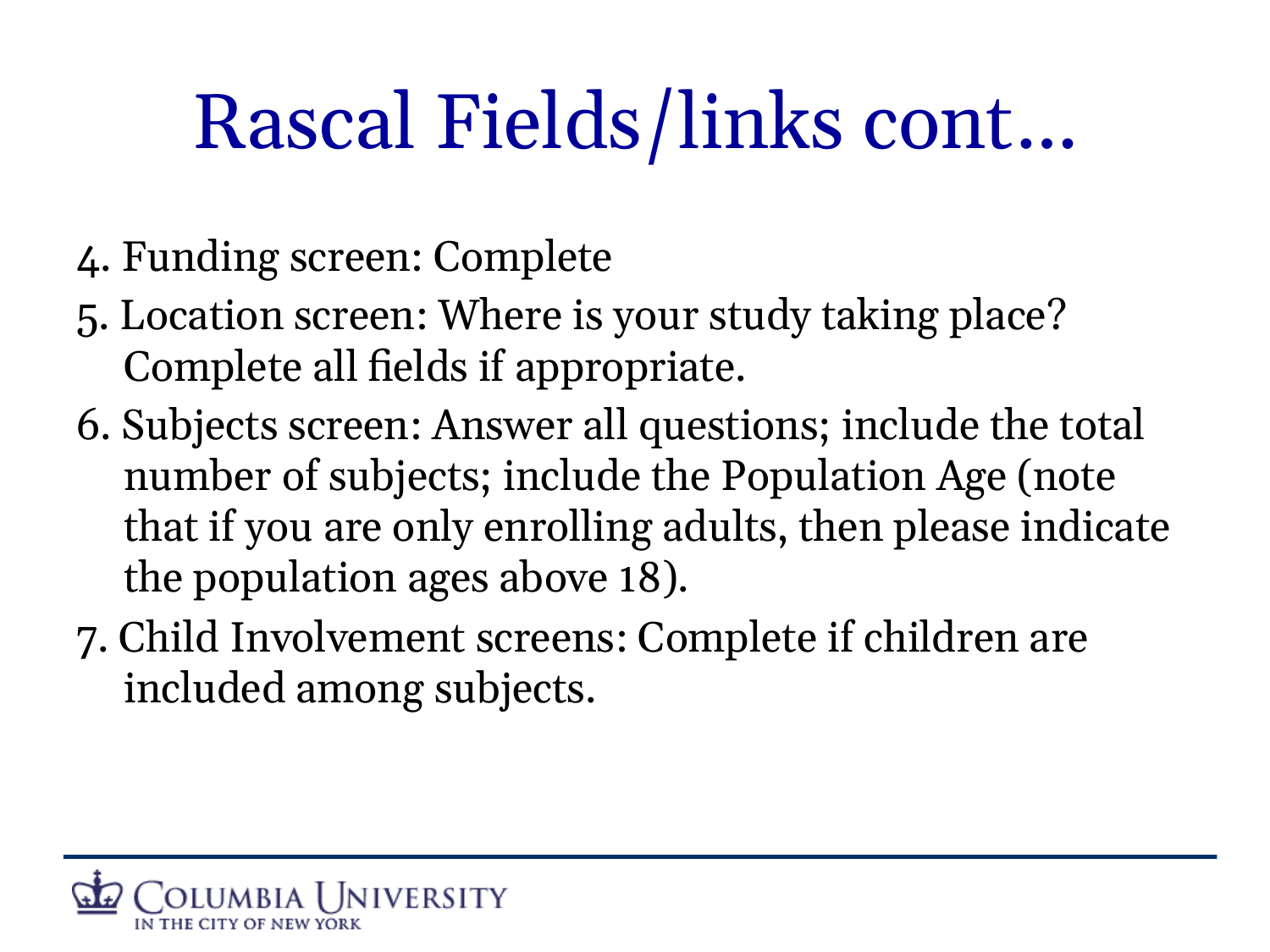

# Rascal Fields/links cont…
4. Funding screen: Complete
5. Location screen: Where is your study taking place? Complete all fields if appropriate.
6. Subjects screen: Answer all questions; include the total number of subjects; include the Population Age (note that if you are only enrolling adults, then please indicate the population ages above 18).
7. Child Involvement screens: Complete if children are included among subjects.